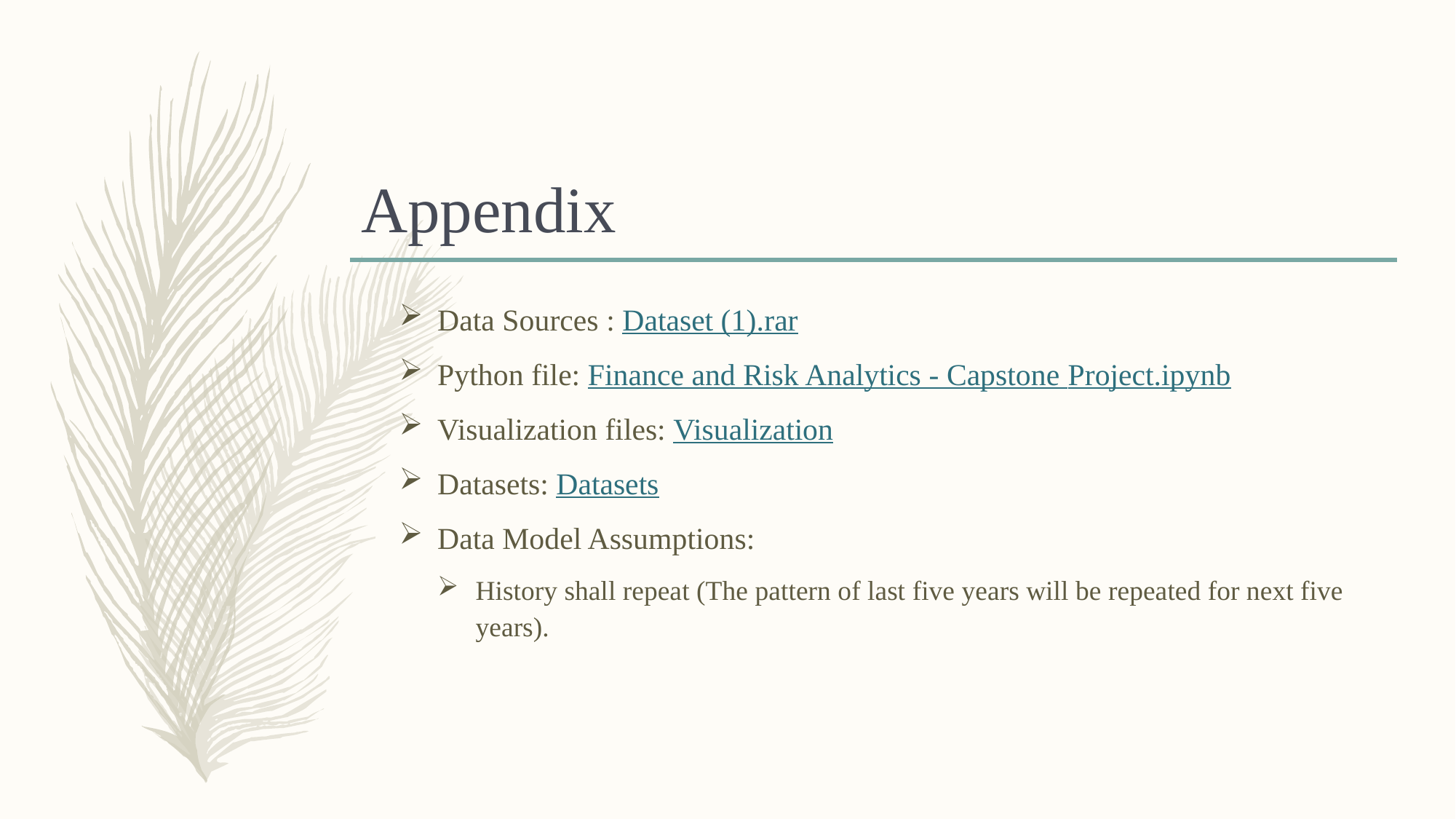

# Appendix
Data Sources : Dataset (1).rar
Python file: Finance and Risk Analytics - Capstone Project.ipynb
Visualization files: Visualization
Datasets: Datasets
Data Model Assumptions:
History shall repeat (The pattern of last five years will be repeated for next five years).